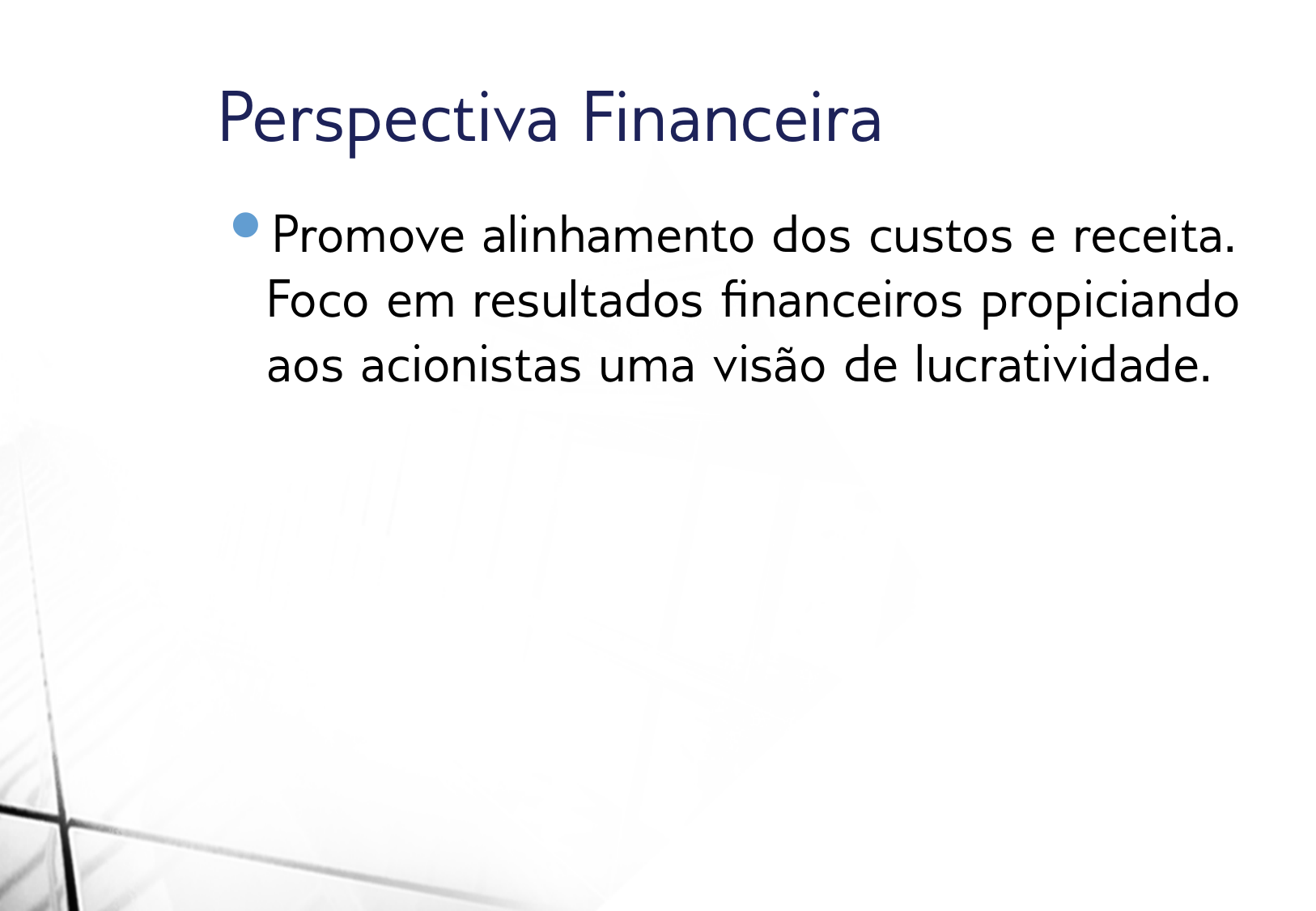

Perspectiva Financeira
Promove alinhamento dos custos e receita. Foco em resultados financeiros propiciando aos acionistas uma visão de lucratividade.